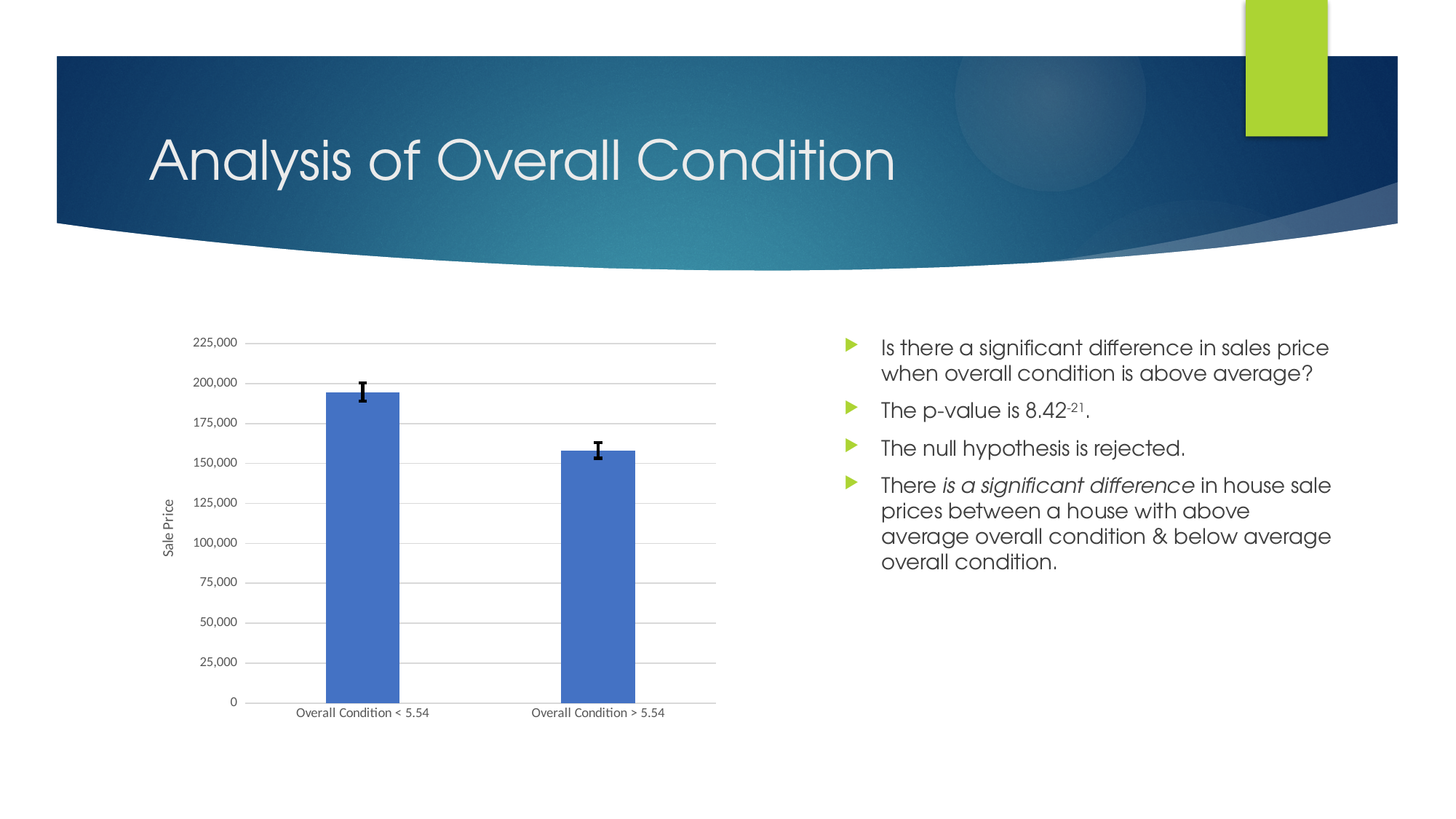

# Analysis of Overall Condition

### Chart

| Category |  |
|---|---|
| Overall Condition < 5.54 | 194684.0209020902 |
| Overall Condition > 5.54 | 158216.28130671507 |
Is there a significant difference in sales price when overall condition is above average?
The p-value is 8.42-21.
The null hypothesis is rejected.
There is a significant difference in house sale prices between a house with above average overall condition & below average overall condition.